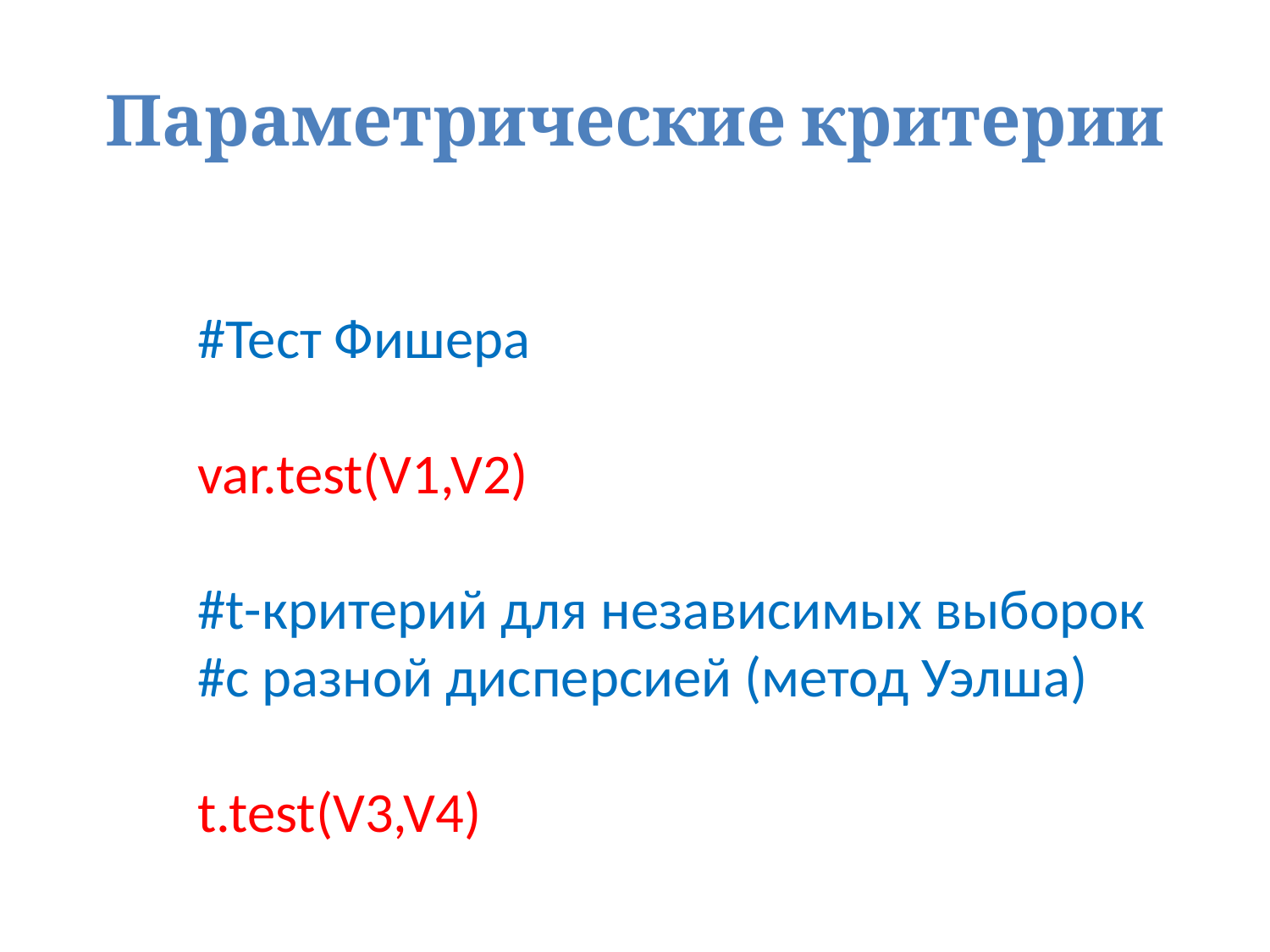

# Параметрические критерии
#Тест Фишера

var.test(V1,V2)

#t-критерий для независимых выборок #с разной дисперсией (метод Уэлша)

t.test(V3,V4)